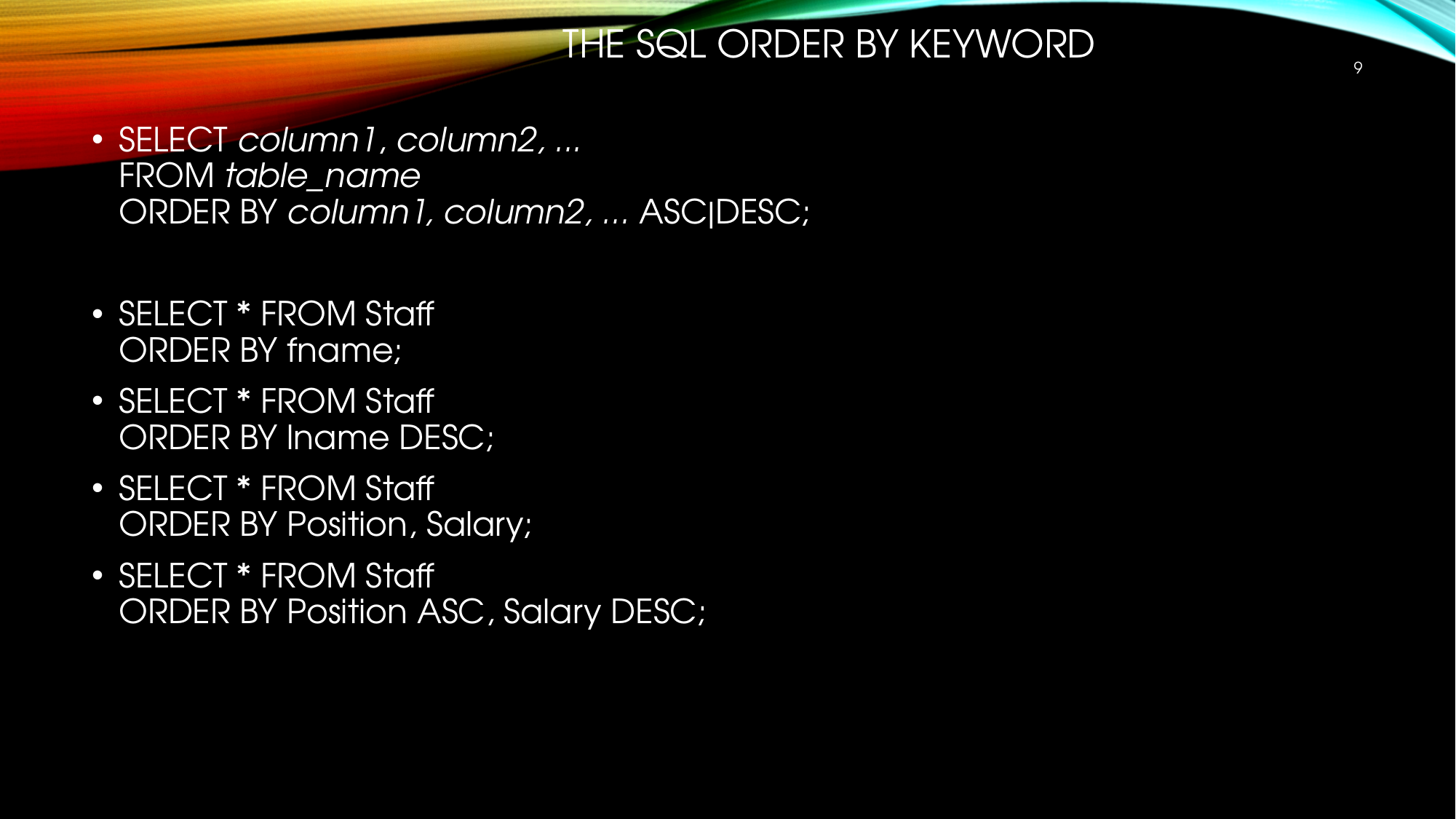

# The SQL ORDER BY Keyword
9
SELECT column1, column2, ...
FROM table_name
ORDER BY column1, column2, ... ASC|DESC;

SELECT * FROM Staff
ORDER BY fname;
SELECT * FROM Staff
ORDER BY lname DESC;
SELECT * FROM Staff
ORDER BY Position, Salary;
SELECT * FROM Staff
ORDER BY Position ASC, Salary DESC;